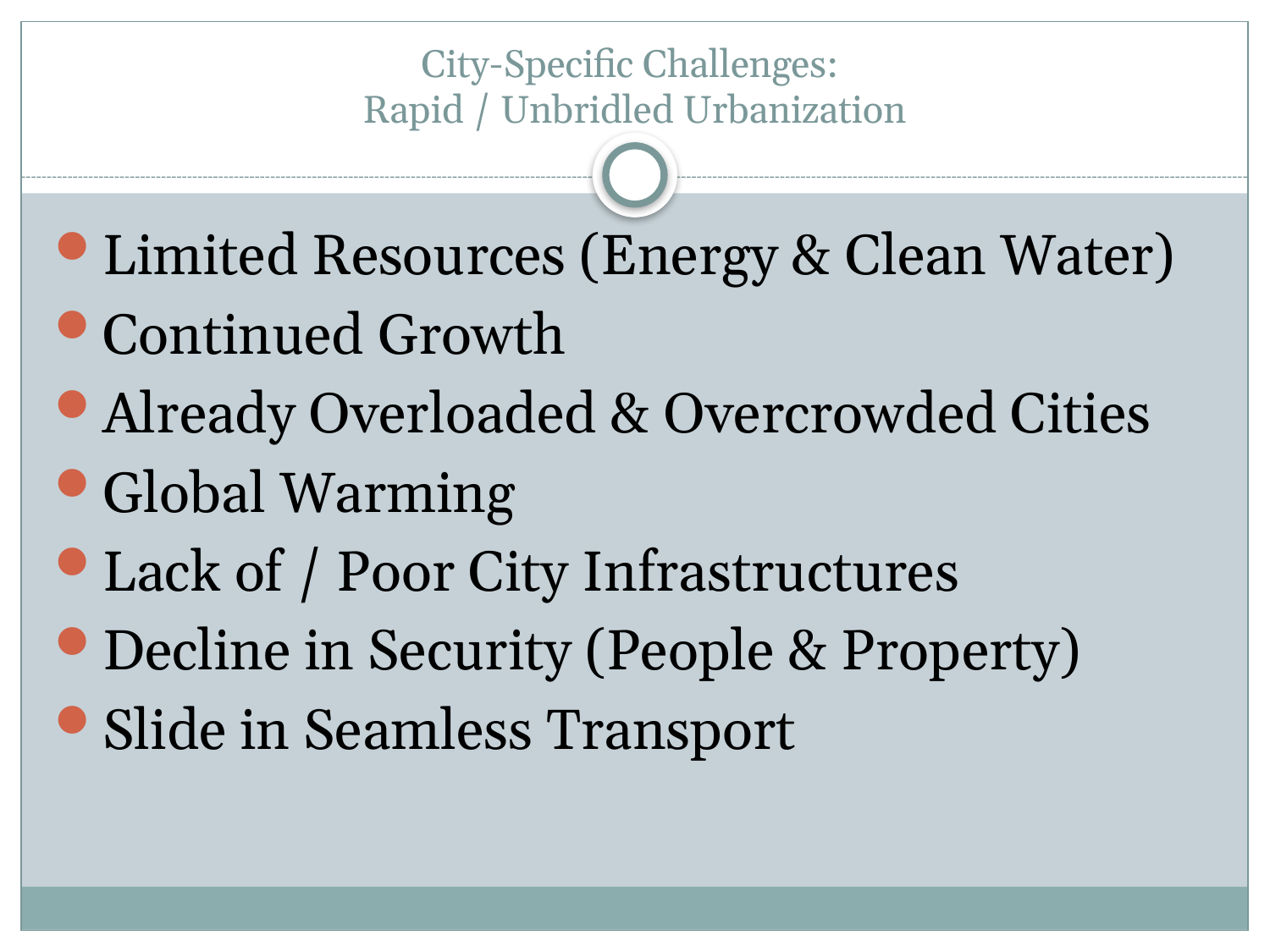

# City-Specific Challenges: Rapid / Unbridled Urbanization
Limited Resources (Energy & Clean Water)
Continued Growth
Already Overloaded & Overcrowded Cities
Global Warming
Lack of / Poor City Infrastructures
Decline in Security (People & Property)
Slide in Seamless Transport